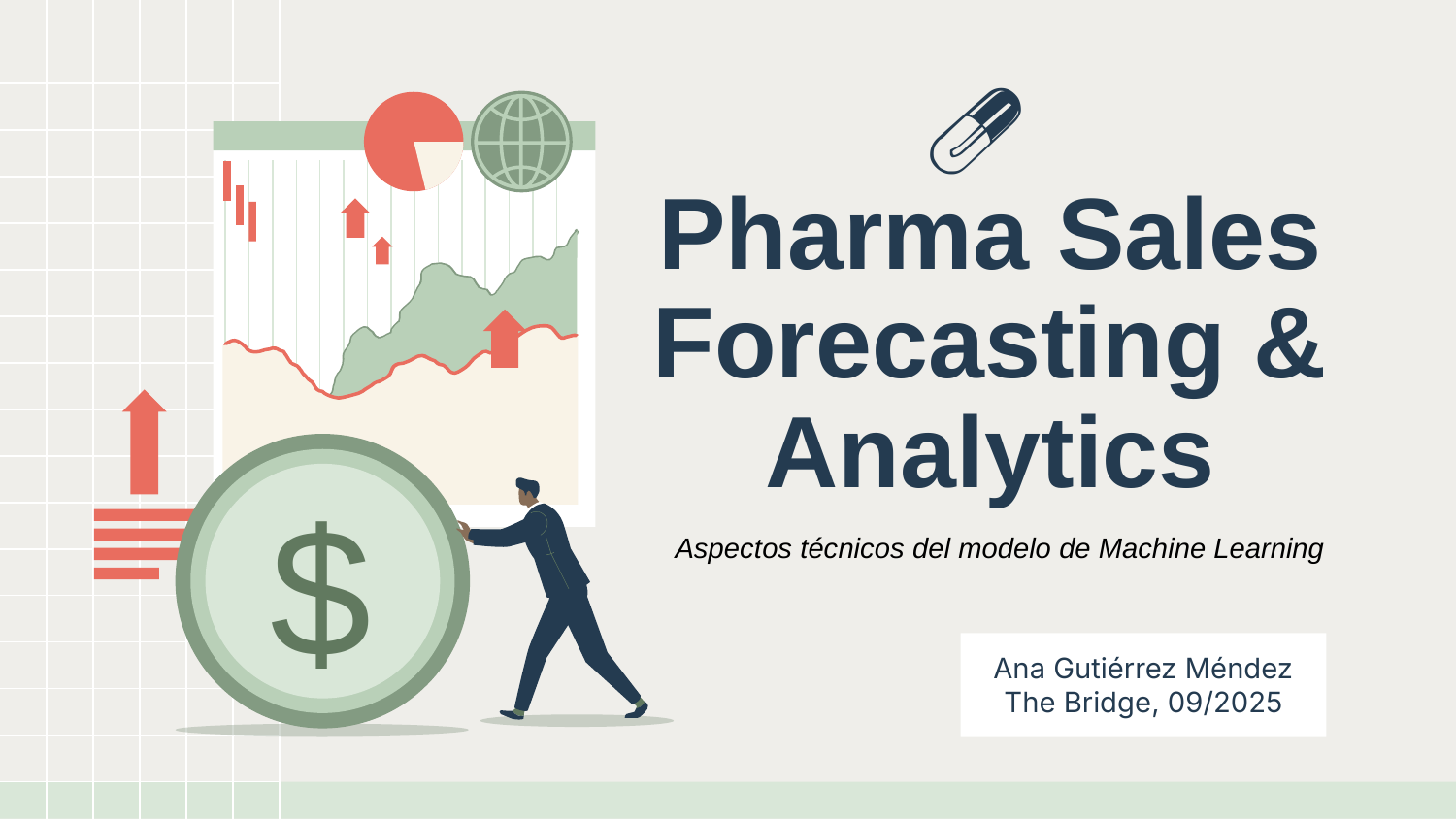

$

# 💊 Pharma Sales Forecasting & Analytics
Aspectos técnicos del modelo de Machine Learning
Ana Gutiérrez Méndez
The Bridge, 09/2025